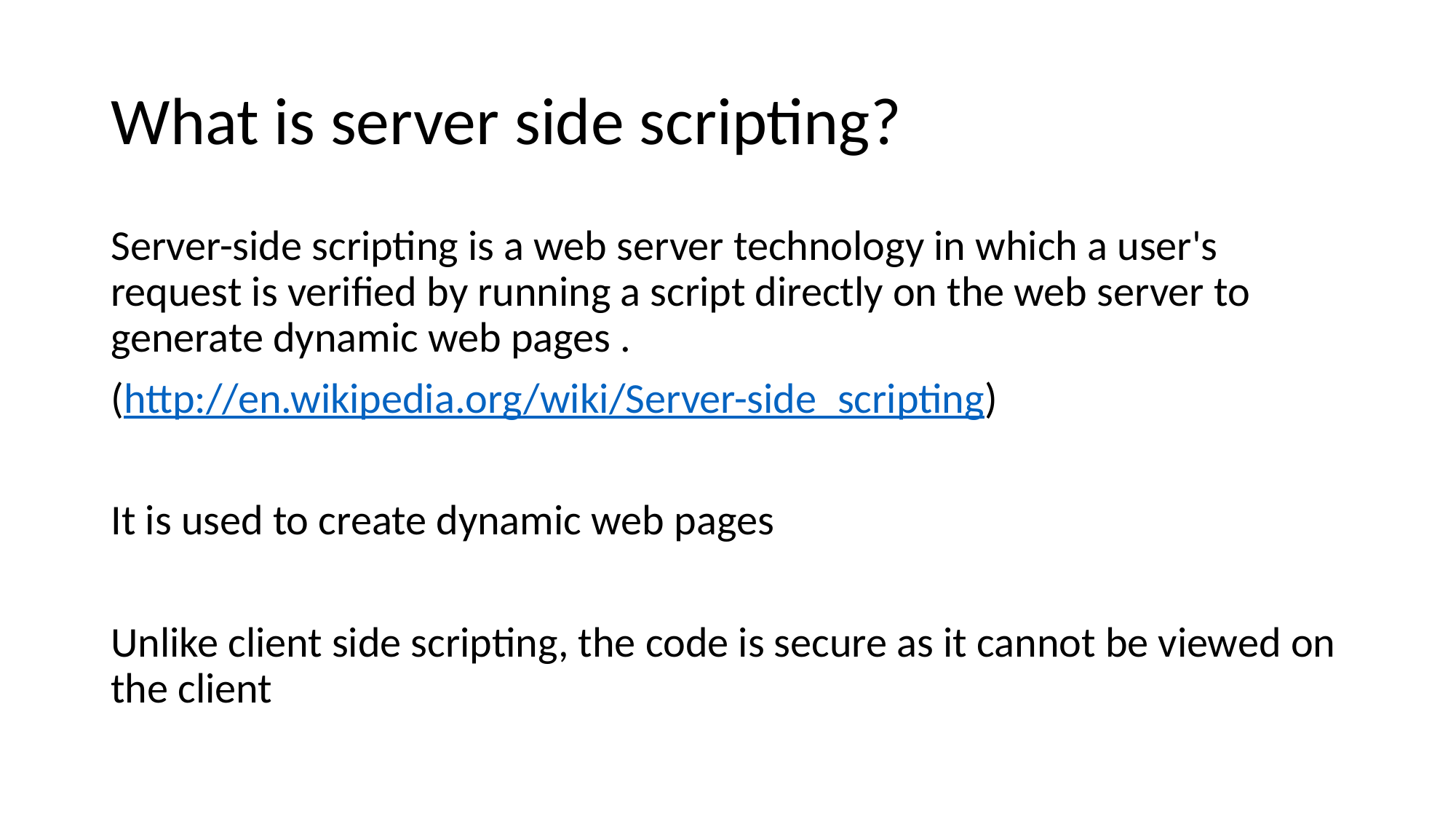

# What is server side scripting?
Server-side scripting is a web server technology in which a user's request is verified by running a script directly on the web server to generate dynamic web pages .
(http://en.wikipedia.org/wiki/Server-side_scripting)

It is used to create dynamic web pages

Unlike client side scripting, the code is secure as it cannot be viewed on the client